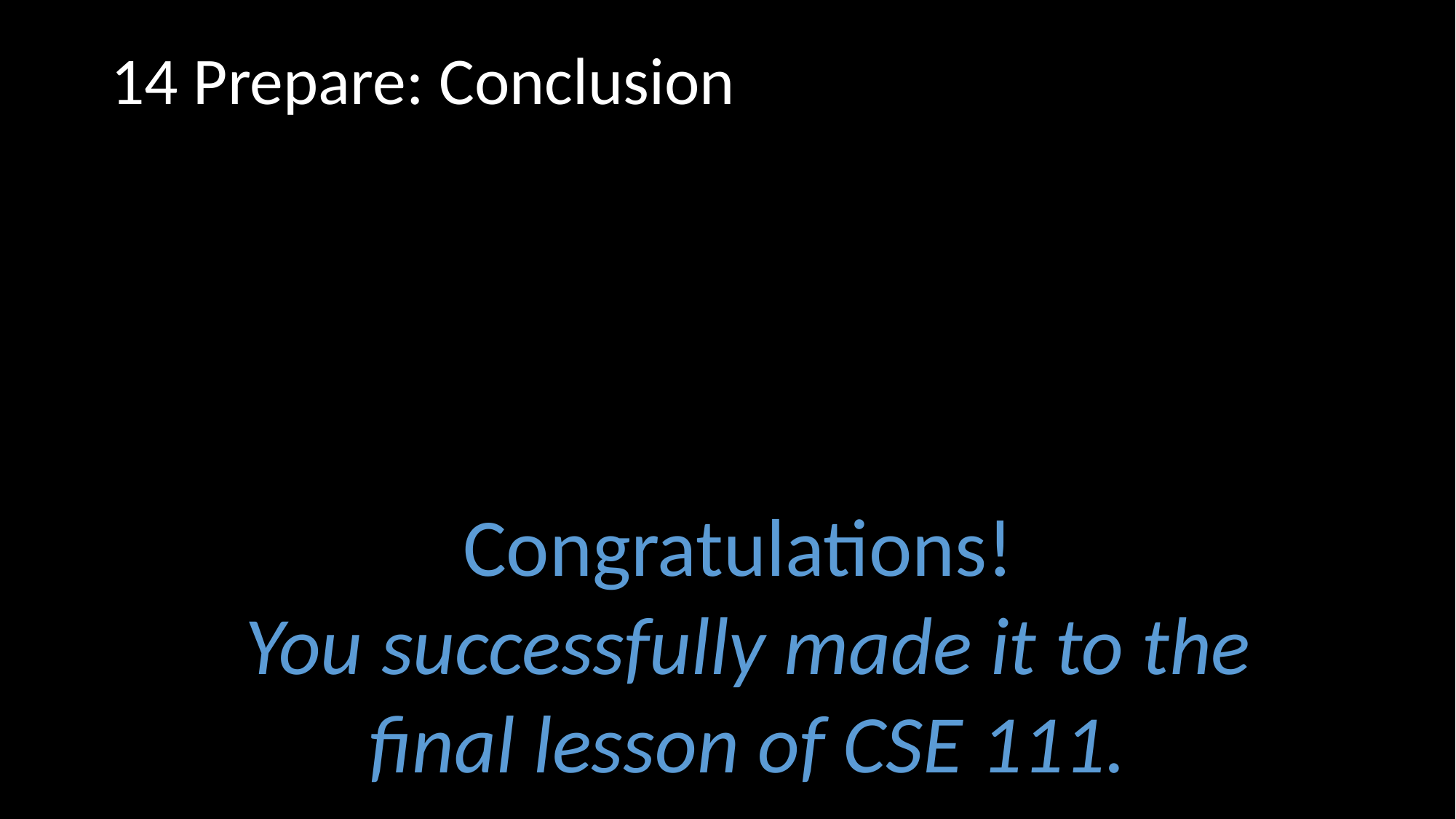

# 14 Prepare: Conclusion
Congratulations!
You successfully made it to the final lesson of CSE 111.